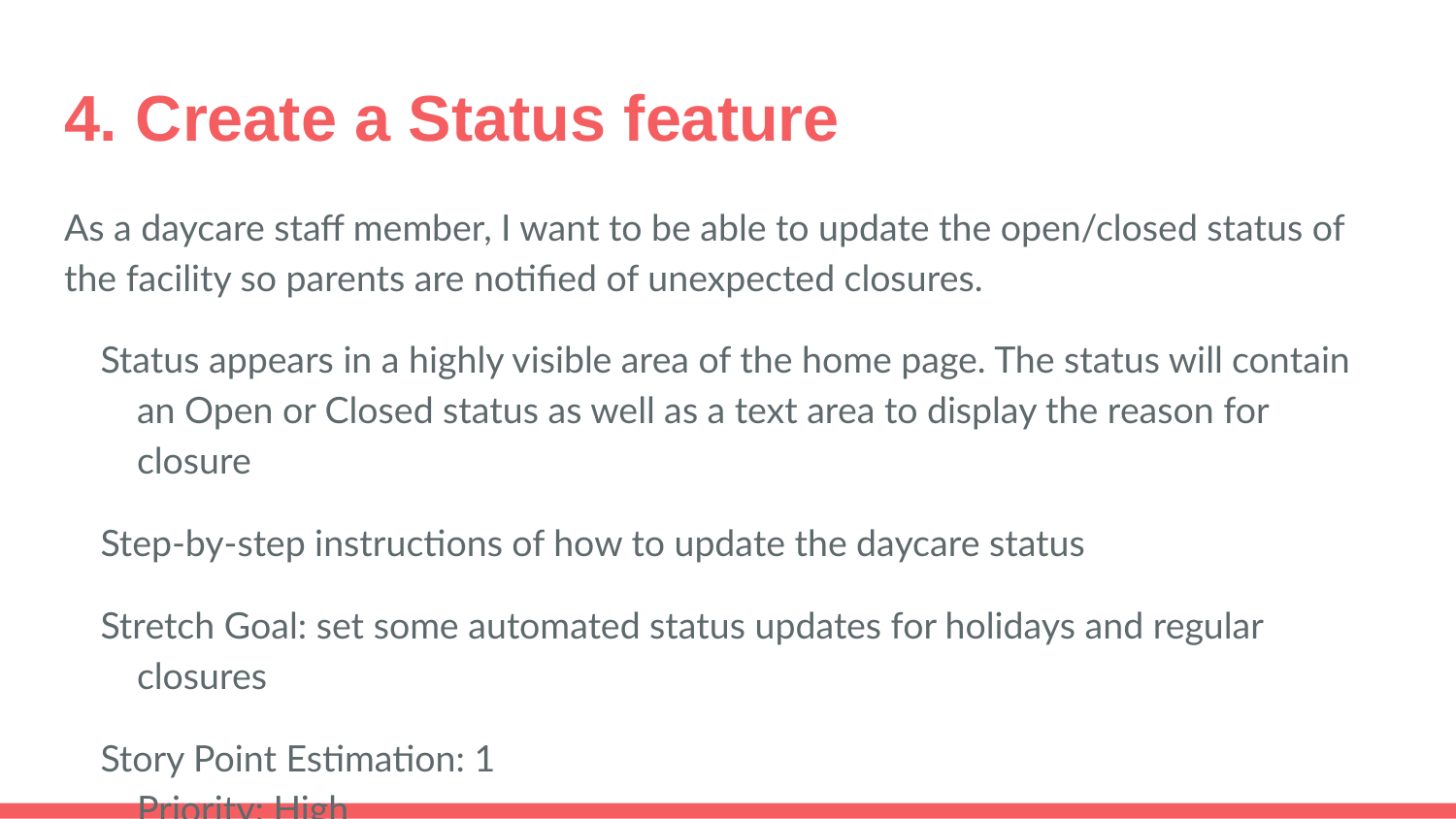

# 4. Create a Status feature
As a daycare staff member, I want to be able to update the open/closed status of the facility so parents are notified of unexpected closures.
Status appears in a highly visible area of the home page. The status will contain an Open or Closed status as well as a text area to display the reason for closure
Step-by-step instructions of how to update the daycare status
Stretch Goal: set some automated status updates for holidays and regular closures
Story Point Estimation: 1
Priority: High